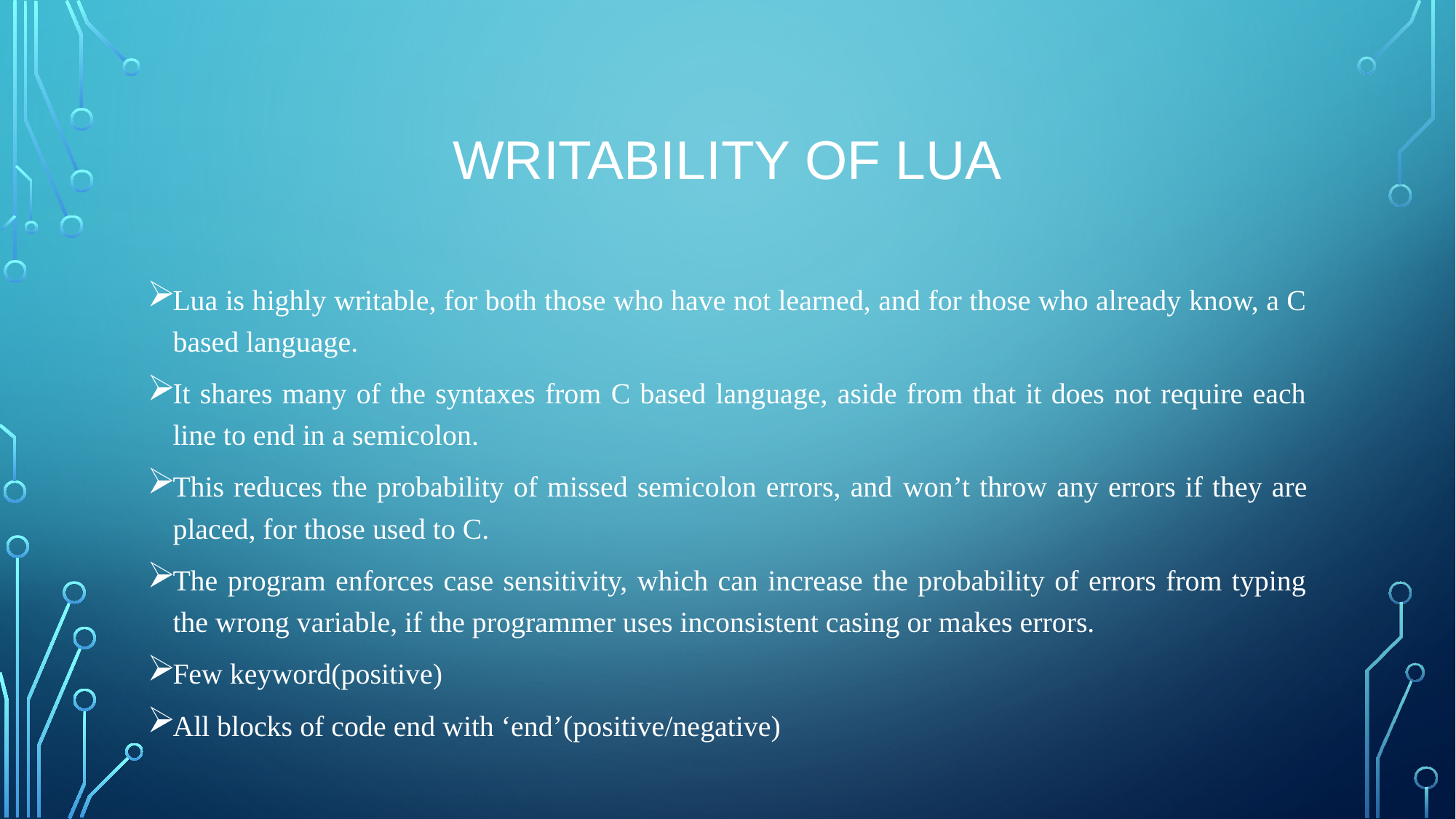

# Wrıtabılıty of lua
Lua is highly writable, for both those who have not learned, and for those who already know, a C based language.
It shares many of the syntaxes from C based language, aside from that it does not require each line to end in a semicolon.
This reduces the probability of missed semicolon errors, and won’t throw any errors if they are placed, for those used to C.
The program enforces case sensitivity, which can increase the probability of errors from typing the wrong variable, if the programmer uses inconsistent casing or makes errors.
Few keyword(positive)
All blocks of code end with ‘end’(positive/negative)